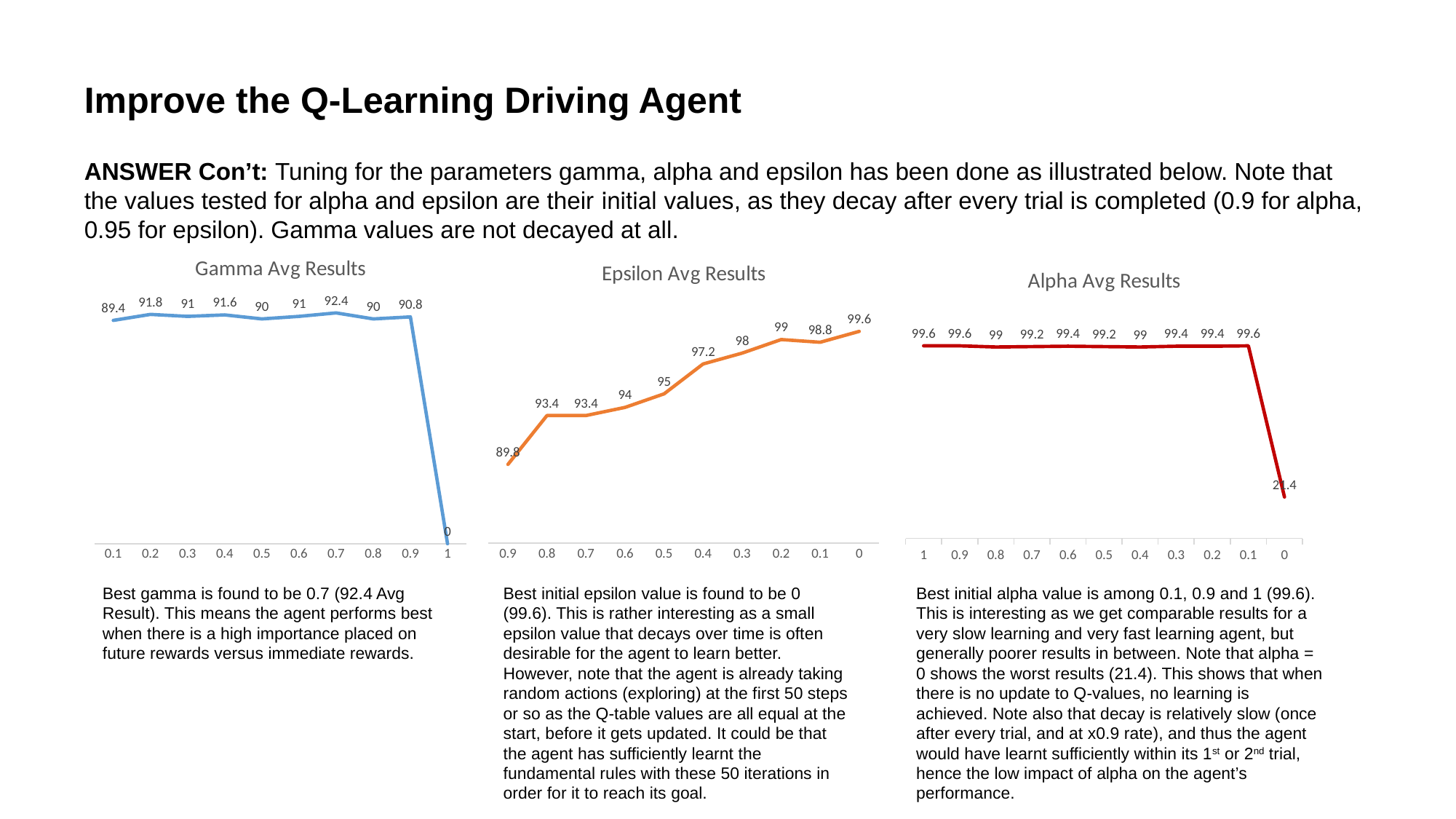

Improve the Q-Learning Driving Agent
ANSWER Con’t: Tuning for the parameters gamma, alpha and epsilon has been done as illustrated below. Note that the values tested for alpha and epsilon are their initial values, as they decay after every trial is completed (0.9 for alpha, 0.95 for epsilon). Gamma values are not decayed at all.

[unsupported chart]

### Chart: Epsilon Avg Results

| Category |  |
|---|---|
| 0.9 | 89.8 |
| 0.8 | 93.4 |
| 0.7 | 93.4 |
| 0.6 | 94.0 |
| 0.5 | 95.0 |
| 0.4 | 97.2 |
| 0.3 | 98.0 |
| 0.2 | 99.0 |
| 0.1 | 98.8 |
| 0 | 99.6 |

### Chart: Alpha Avg Results

| Category |  |
|---|---|
| 1 | 99.6 |
| 0.9 | 99.6 |
| 0.8 | 99.0 |
| 0.7 | 99.2 |
| 0.6 | 99.4 |
| 0.5 | 99.2 |
| 0.4 | 99.0 |
| 0.3 | 99.4 |
| 0.2 | 99.4 |
| 0.1 | 99.6 |
| 0 | 21.4 |
Best gamma is found to be 0.7 (92.4 Avg Result). This means the agent performs best when there is a high importance placed on future rewards versus immediate rewards.

Best initial epsilon value is found to be 0 (99.6). This is rather interesting as a small epsilon value that decays over time is often desirable for the agent to learn better. However, note that the agent is already taking random actions (exploring) at the first 50 steps or so as the Q-table values are all equal at the start, before it gets updated. It could be that the agent has sufficiently learnt the fundamental rules with these 50 iterations in order for it to reach its goal.
Best initial alpha value is among 0.1, 0.9 and 1 (99.6). This is interesting as we get comparable results for a very slow learning and very fast learning agent, but generally poorer results in between. Note that alpha = 0 shows the worst results (21.4). This shows that when there is no update to Q-values, no learning is achieved. Note also that decay is relatively slow (once after every trial, and at x0.9 rate), and thus the agent would have learnt sufficiently within its 1st or 2nd trial, hence the low impact of alpha on the agent’s performance.